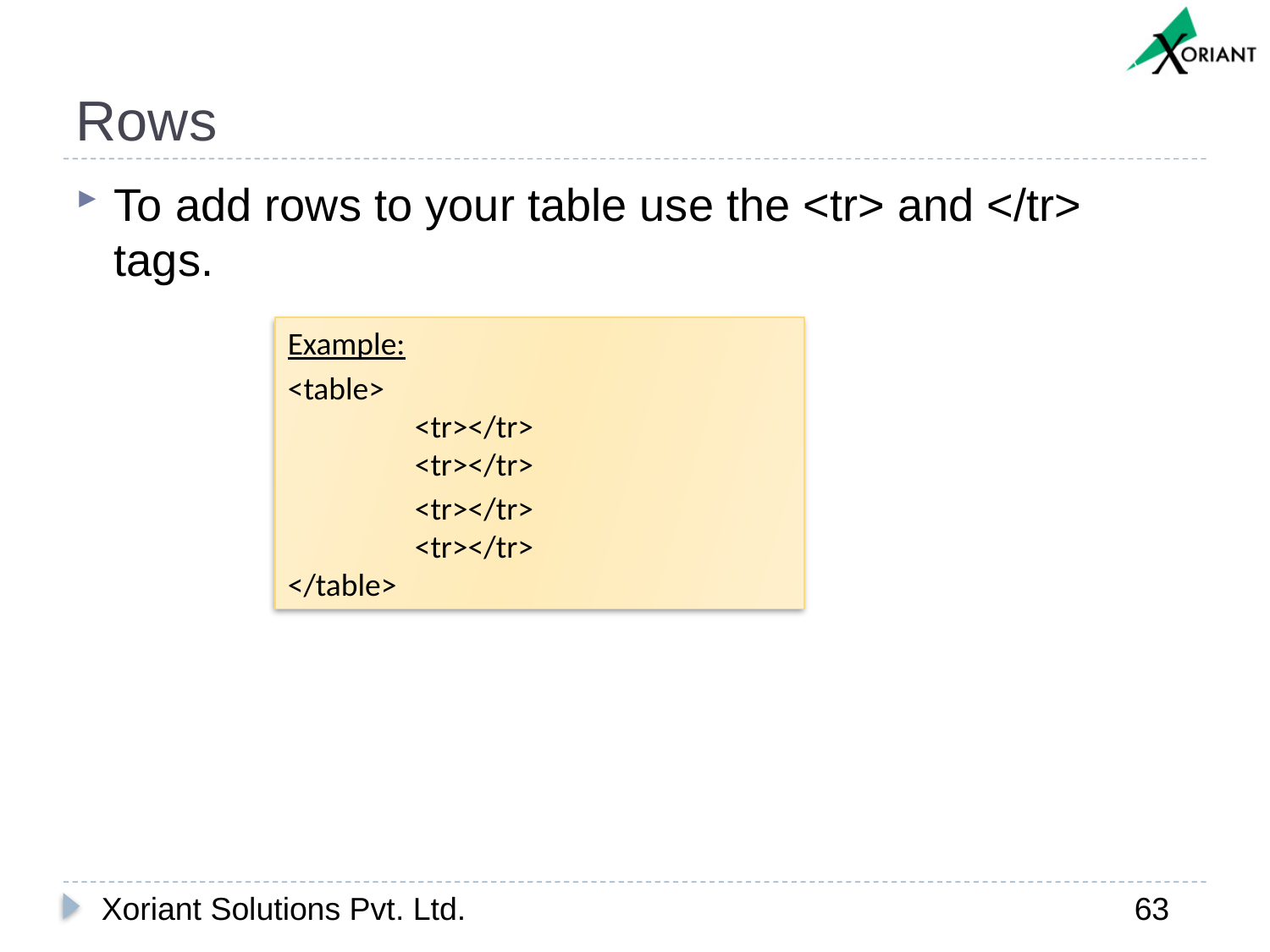

# Rows
To add rows to your table use the <tr> and </tr> tags.
Example:
<table>
	<tr></tr>
	<tr></tr>
	<tr></tr>
	<tr></tr>
</table>
Xoriant Solutions Pvt. Ltd.
63